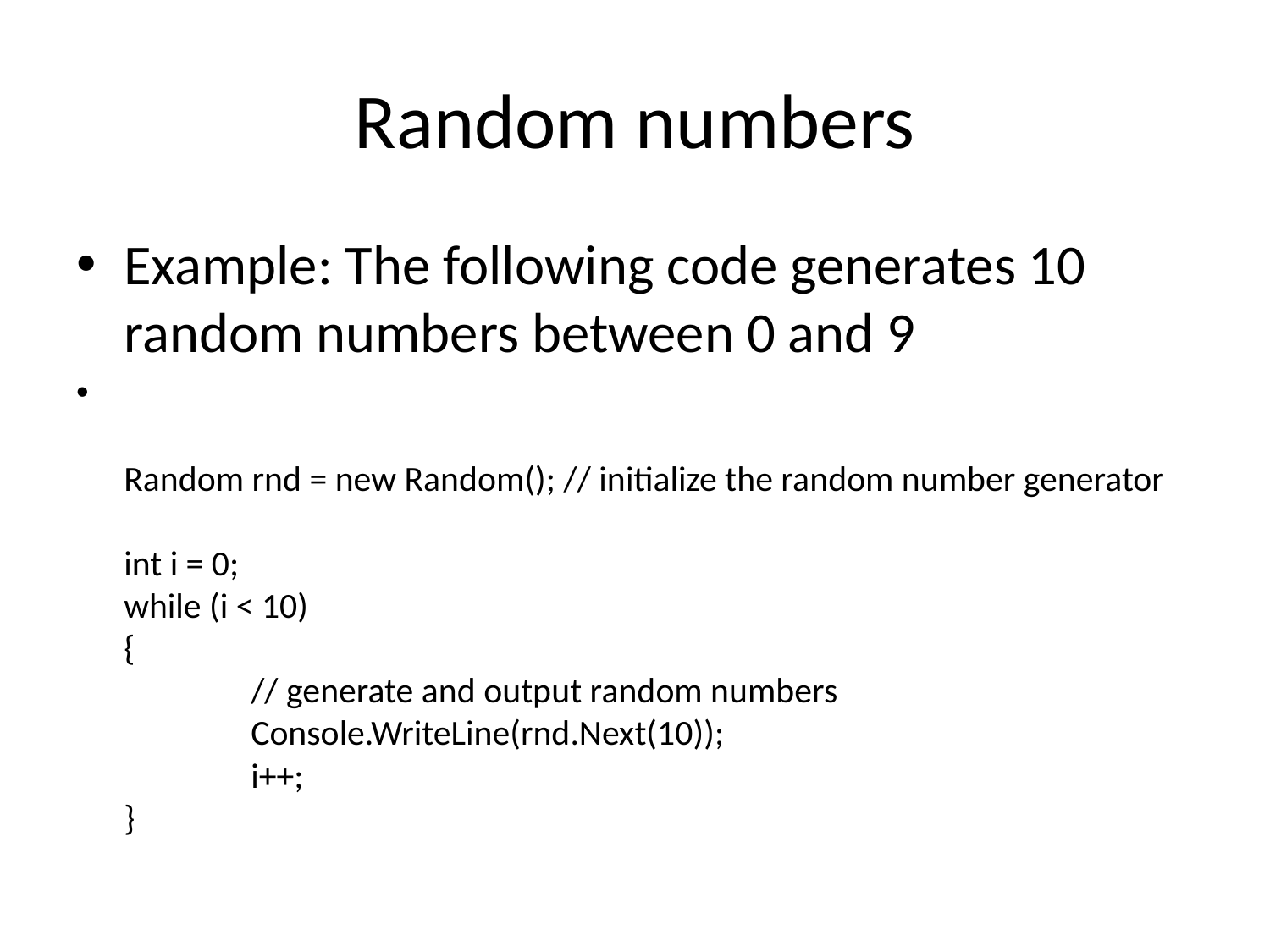

# Random numbers
Example: The following code generates 10 random numbers between 0 and 9
Random rnd = new Random(); // initialize the random number generator
int i = 0;
while (i < 10)
{
	// generate and output random numbers
	Console.WriteLine(rnd.Next(10));
	i++;
}